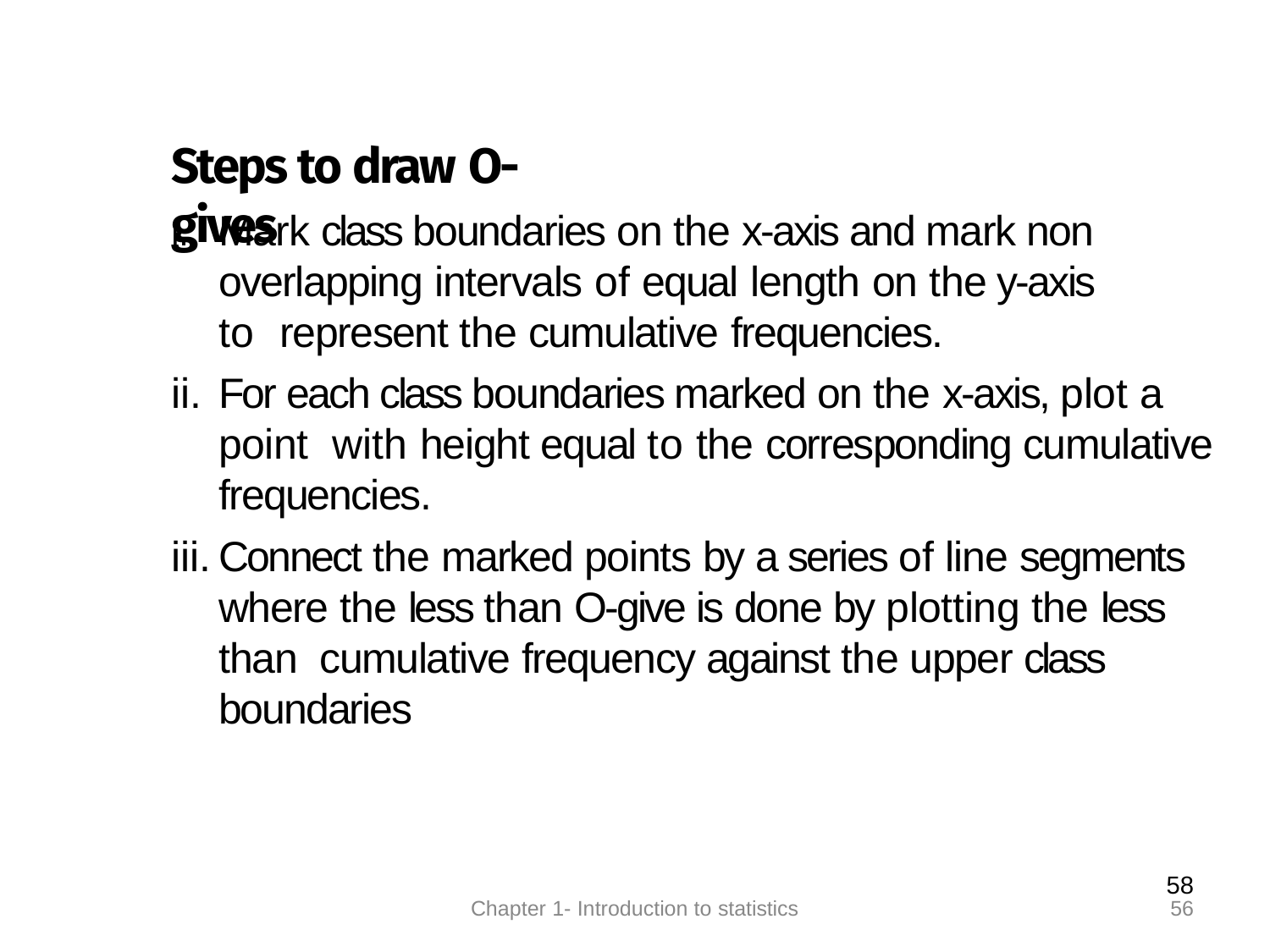

# Steps to draw O-gives
Mark class boundaries on the x-axis and mark non  overlapping intervals of equal length on the y-axis to  represent the cumulative frequencies.
For each class boundaries marked on the x-axis, plot a point  with height equal to the corresponding cumulative  frequencies.
Connect the marked points by a series of line segments  where the less than O-give is done by plotting the less than  cumulative frequency against the upper class boundaries
58
56
Chapter 1- Introduction to statistics